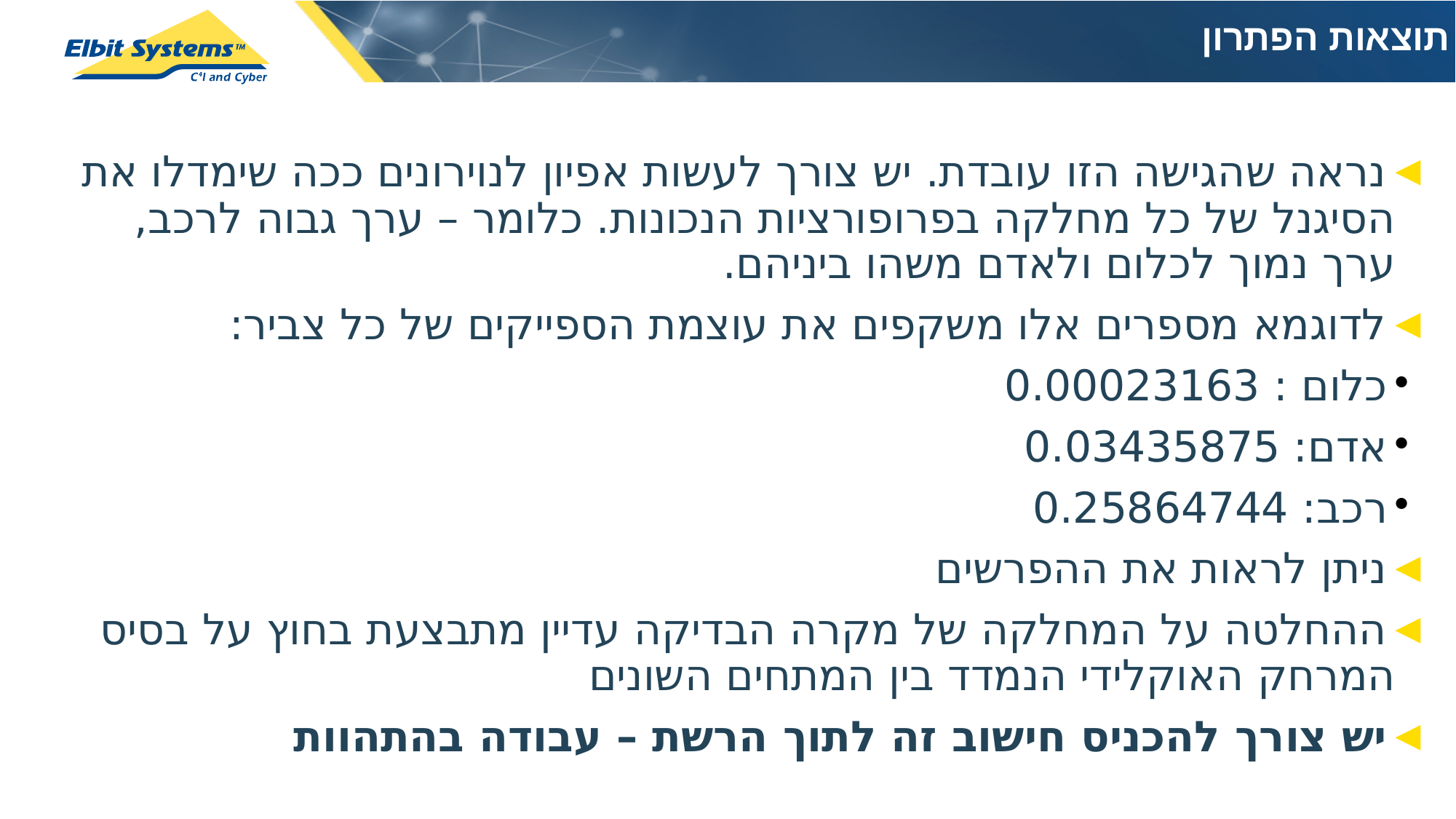

# תוצאות הפתרון
נראה שהגישה הזו עובדת. יש צורך לעשות אפיון לנוירונים ככה שימדלו את הסיגנל של כל מחלקה בפרופורציות הנכונות. כלומר – ערך גבוה לרכב, ערך נמוך לכלום ולאדם משהו ביניהם.
לדוגמא מספרים אלו משקפים את עוצמת הספייקים של כל צביר:
כלום : 0.00023163
אדם: 0.03435875
רכב: 0.25864744
ניתן לראות את ההפרשים
ההחלטה על המחלקה של מקרה הבדיקה עדיין מתבצעת בחוץ על בסיס המרחק האוקלידי הנמדד בין המתחים השונים
יש צורך להכניס חישוב זה לתוך הרשת – עבודה בהתהוות